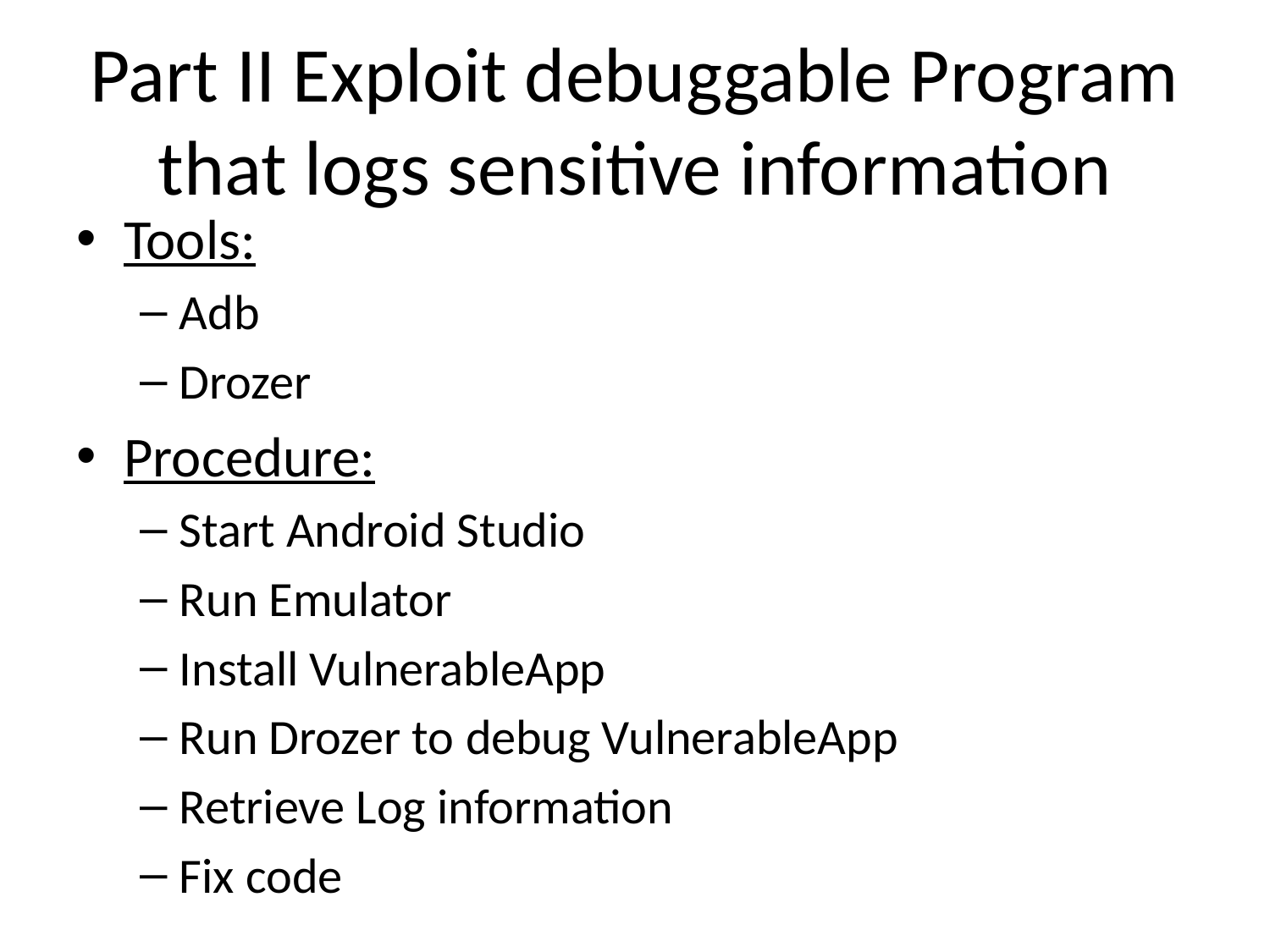

# Part II Exploit debuggable Program that logs sensitive information
Tools:
Adb
Drozer
Procedure:
Start Android Studio
Run Emulator
Install VulnerableApp
Run Drozer to debug VulnerableApp
Retrieve Log information
Fix code